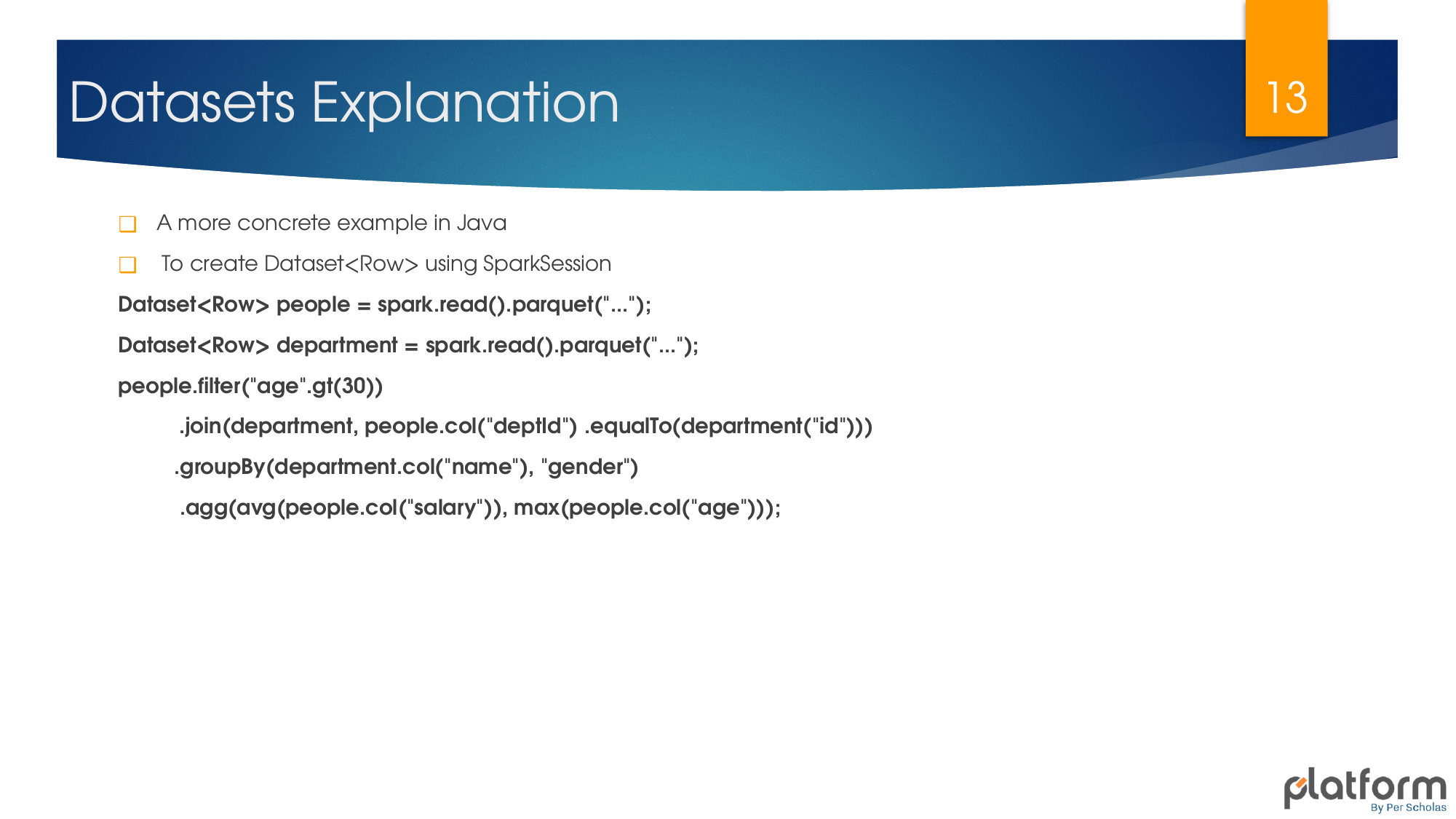

13
# Datasets Explanation
A more concrete example in Java
 To create Dataset<Row> using SparkSession
Dataset<Row> people = spark.read().parquet("...");
Dataset<Row> department = spark.read().parquet("...");
people.filter("age".gt(30))
 .join(department, people.col("deptId") .equalTo(department("id")))
.groupBy(department.col("name"), "gender")
 .agg(avg(people.col("salary")), max(people.col("age")));